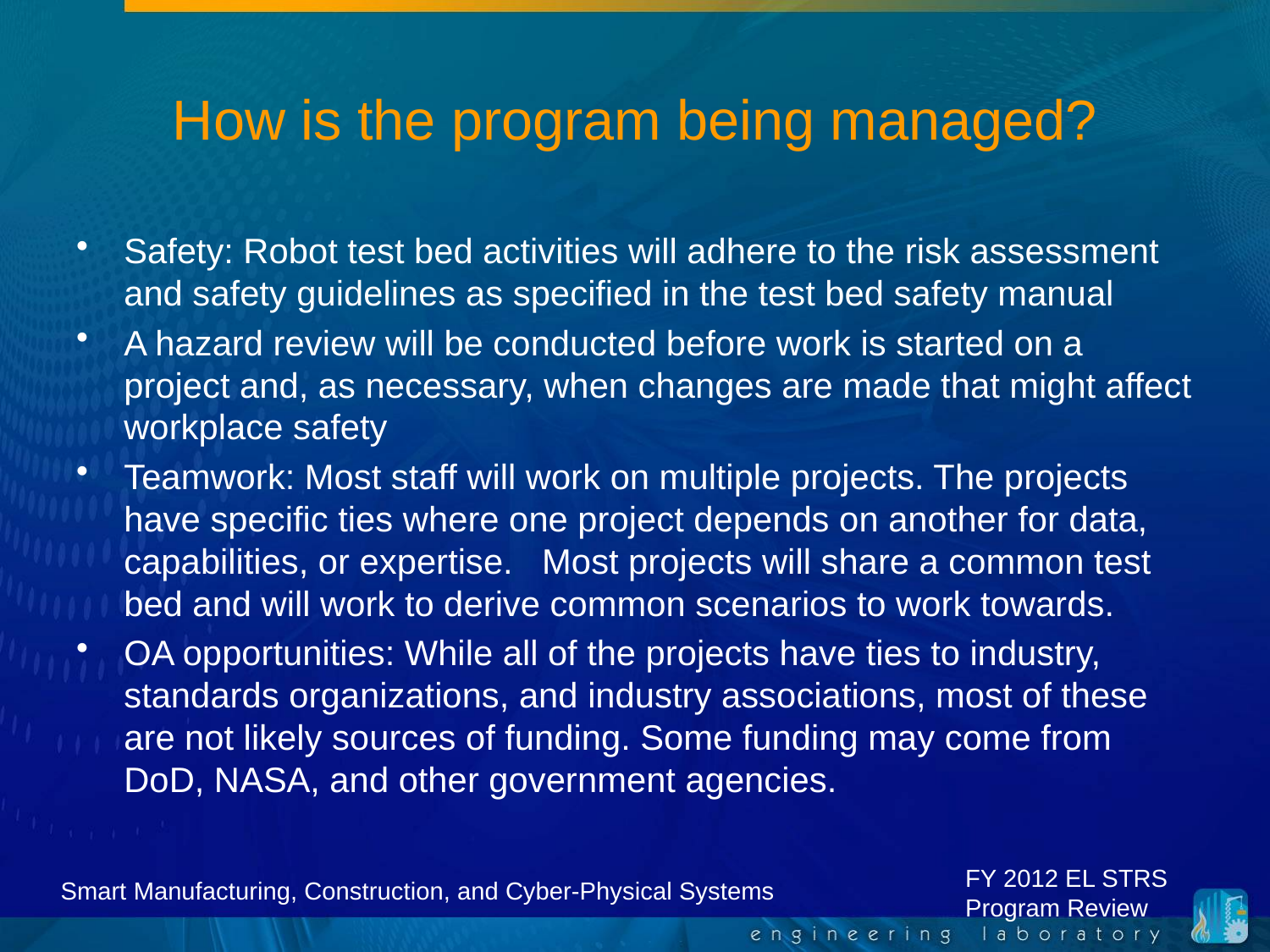

# How is the program being managed?
Safety: Robot test bed activities will adhere to the risk assessment and safety guidelines as specified in the test bed safety manual
A hazard review will be conducted before work is started on a project and, as necessary, when changes are made that might affect workplace safety
Teamwork: Most staff will work on multiple projects. The projects have specific ties where one project depends on another for data, capabilities, or expertise.   Most projects will share a common test bed and will work to derive common scenarios to work towards.
OA opportunities: While all of the projects have ties to industry, standards organizations, and industry associations, most of these are not likely sources of funding. Some funding may come from DoD, NASA, and other government agencies.
FY 2012 EL STRS
Program Review
Smart Manufacturing, Construction, and Cyber-Physical Systems